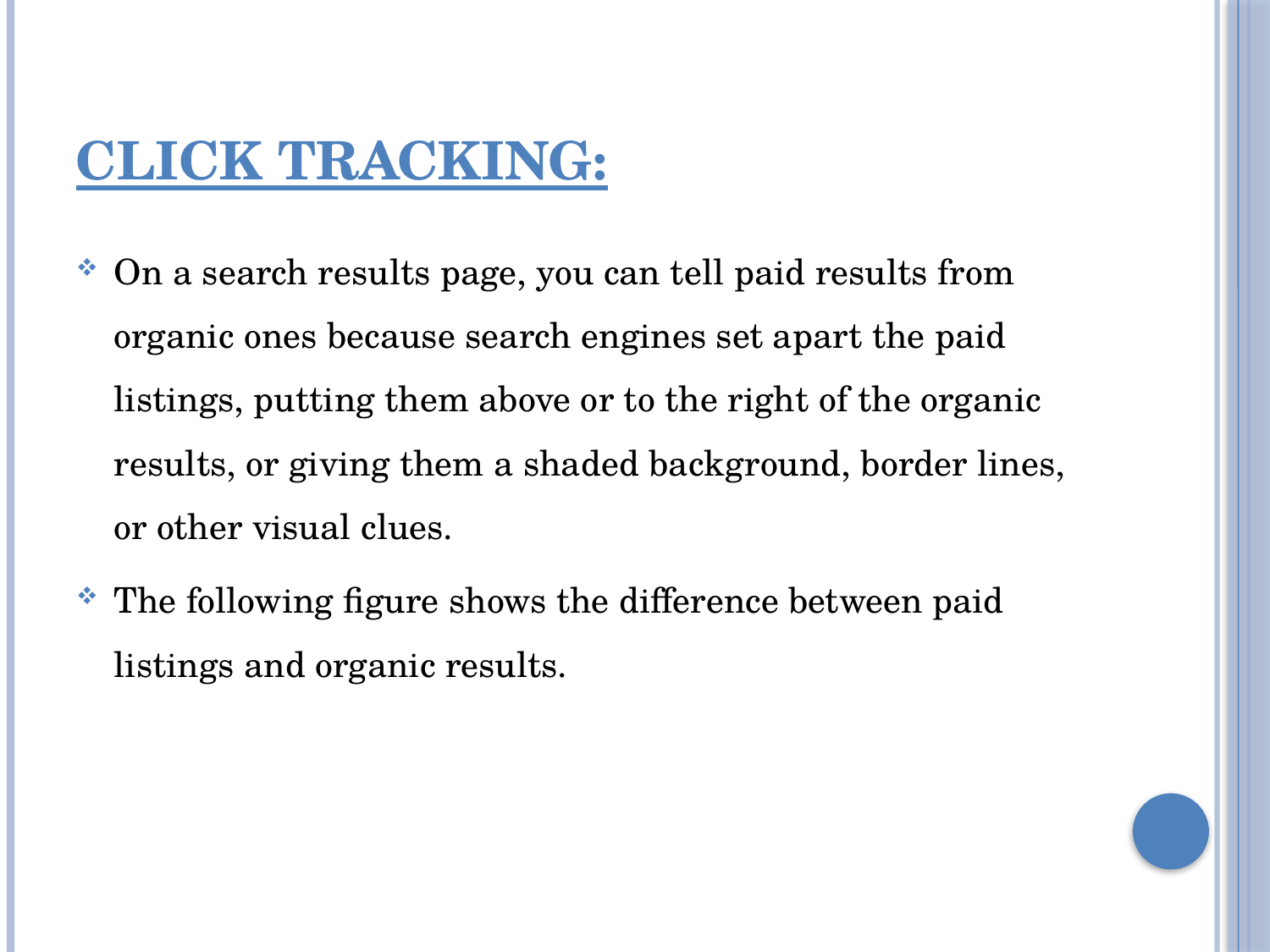

# Click tracking:
On a search results page, you can tell paid results from organic ones because search engines set apart the paid listings, putting them above or to the right of the organic results, or giving them a shaded background, border lines, or other visual clues.
The following figure shows the difference between paid listings and organic results.